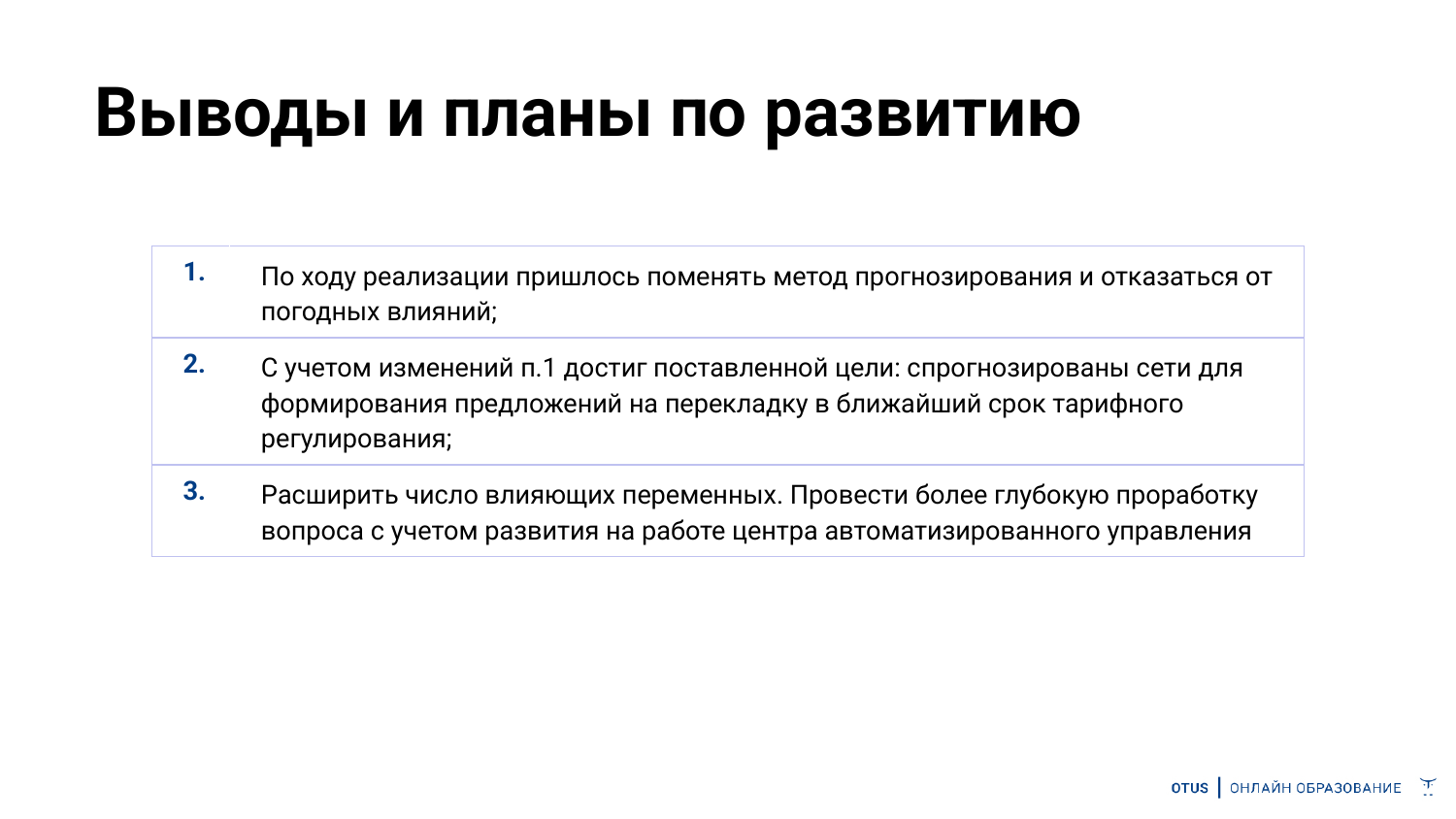

# Выводы и планы по развитию

| 1. | По ходу реализации пришлось поменять метод прогнозирования и отказаться от погодных влияний; |
| --- | --- |
| 2. | С учетом изменений п.1 достиг поставленной цели: спрогнозированы сети для формирования предложений на перекладку в ближайший срок тарифного регулирования; |
| 3. | Расширить число влияющих переменных. Провести более глубокую проработку вопроса с учетом развития на работе центра автоматизированного управления |